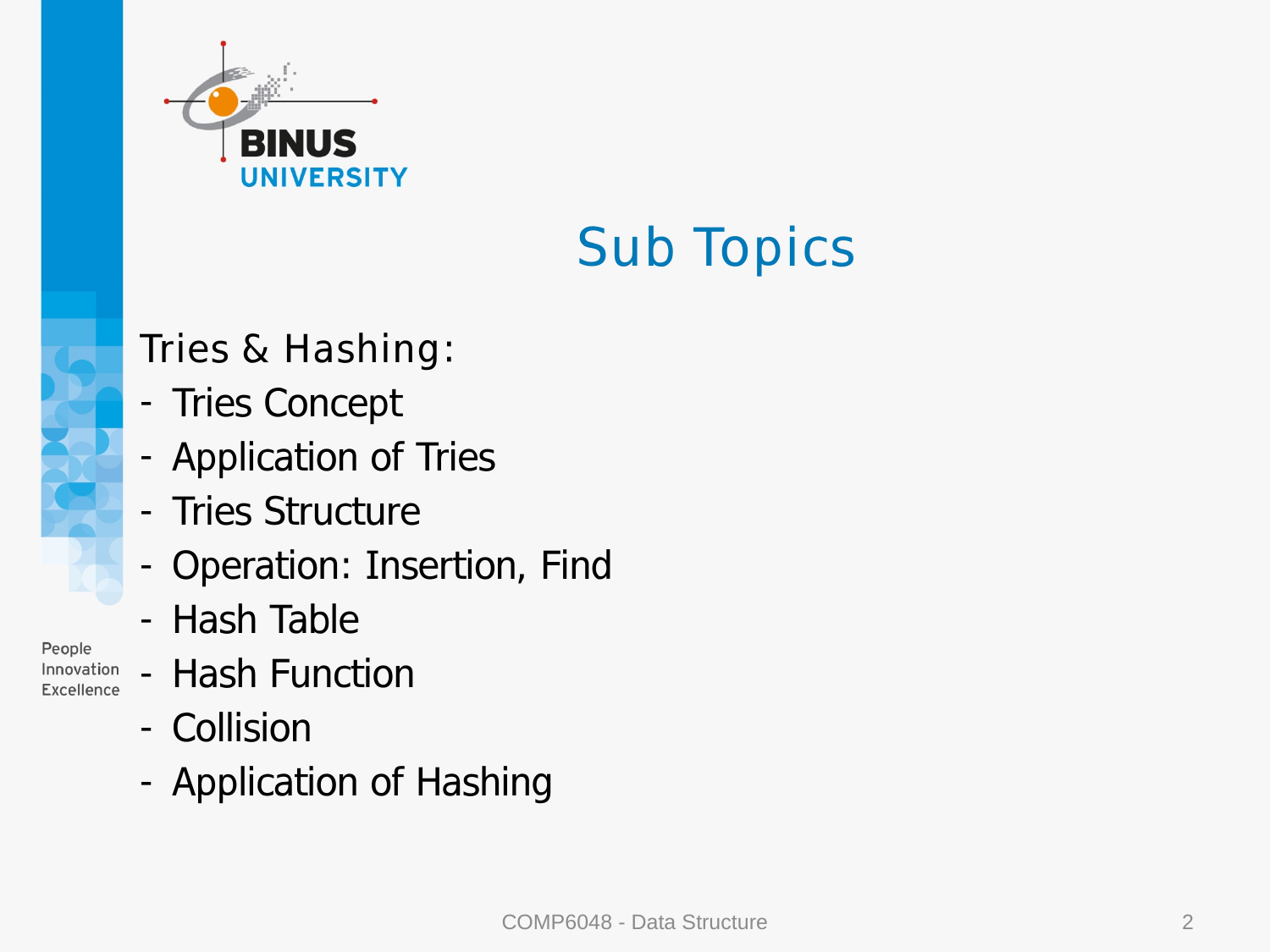

# Sub Topics
Tries & Hashing:
Tries Concept
Application of Tries
Tries Structure
Operation: Insertion, Find
Hash Table
Hash Function
Collision
Application of Hashing
COMP6048 - Data Structure
2